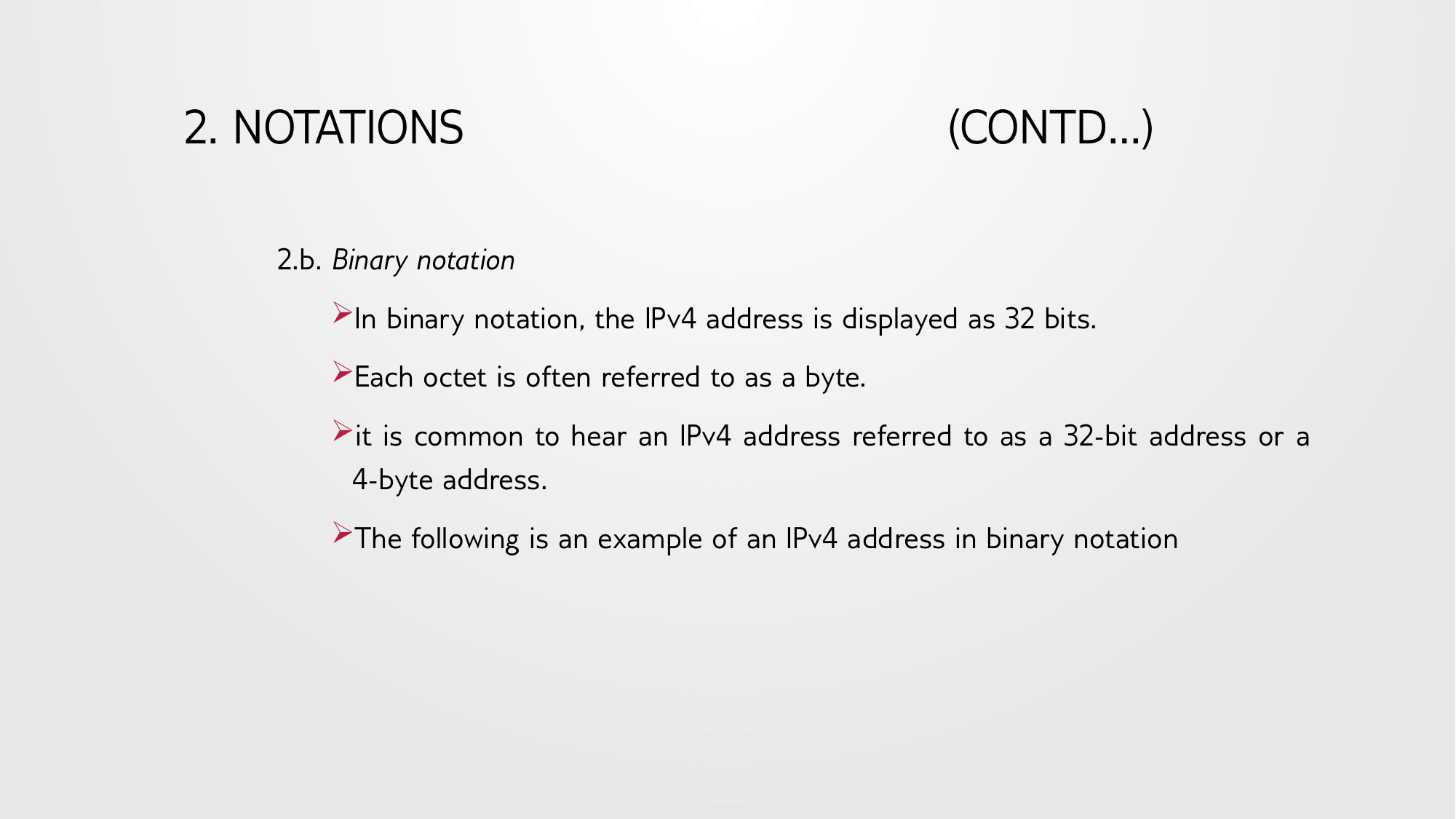

# 2. NOTATIONS					(contd…)
2.b. Binary notation
In binary notation, the IPv4 address is displayed as 32 bits.
Each octet is often referred to as a byte.
it is common to hear an IPv4 address referred to as a 32-bit address or a
4-byte address.
The following is an example of an IPv4 address in binary notation